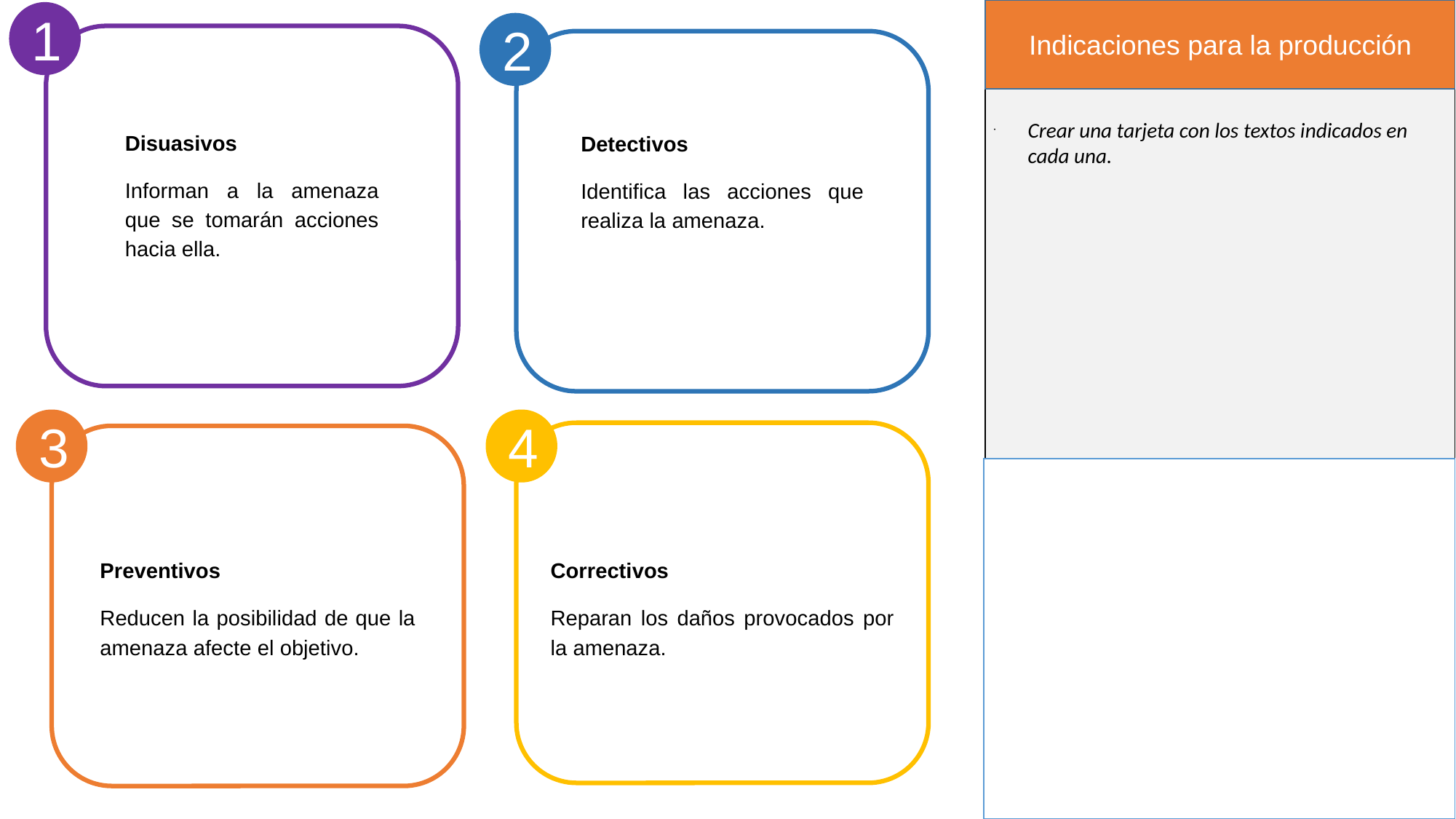

Indicaciones para la producción
1
2

Crear una tarjeta con los textos indicados en cada una.
Disuasivos
Informan a la amenaza que se tomarán acciones hacia ella.
Detectivos
Identifica las acciones que realiza la amenaza.
3
4

Correctivos
Reparan los daños provocados por la amenaza.
Preventivos
Reducen la posibilidad de que la amenaza afecte el objetivo.